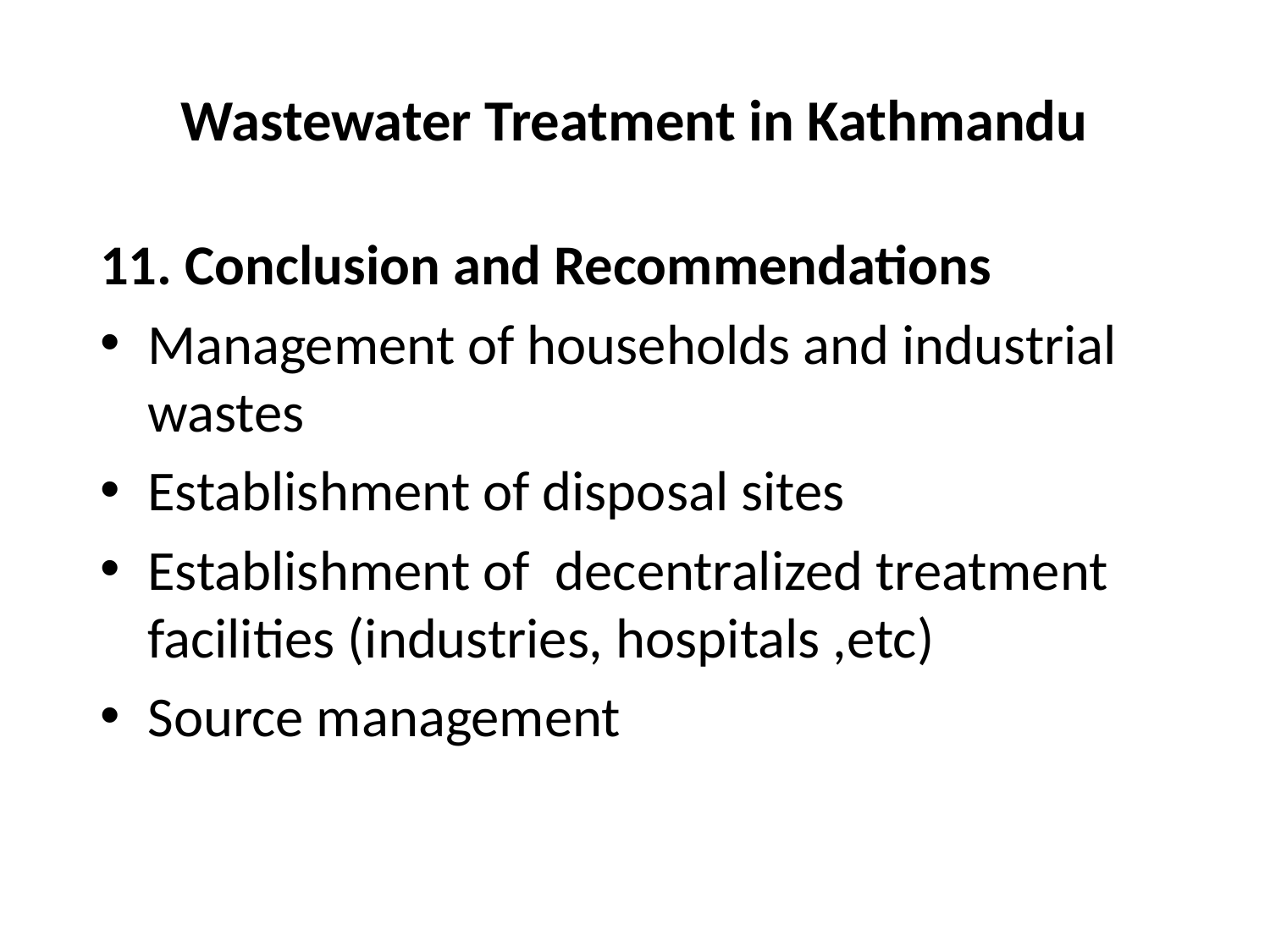

# Wastewater Treatment in Kathmandu
11. Conclusion and Recommendations
Management of households and industrial  wastes
Establishment of disposal sites
Establishment of  decentralized treatment facilities (industries, hospitals ,etc)
Source management